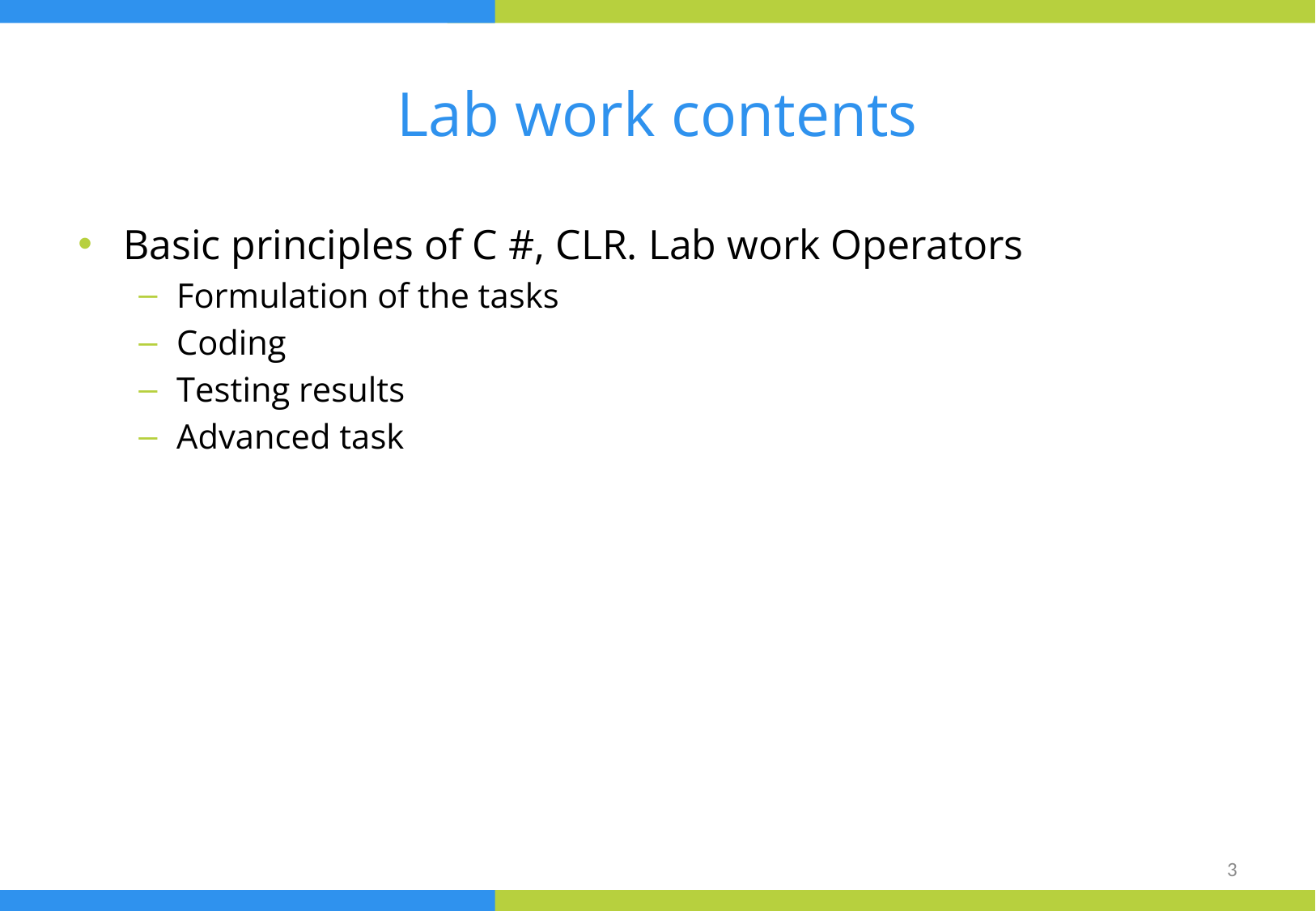

# Lab work contents
Basic principles of C #, CLR. Lab work Operators
Formulation of the tasks
Coding
Testing results
Advanced task
3